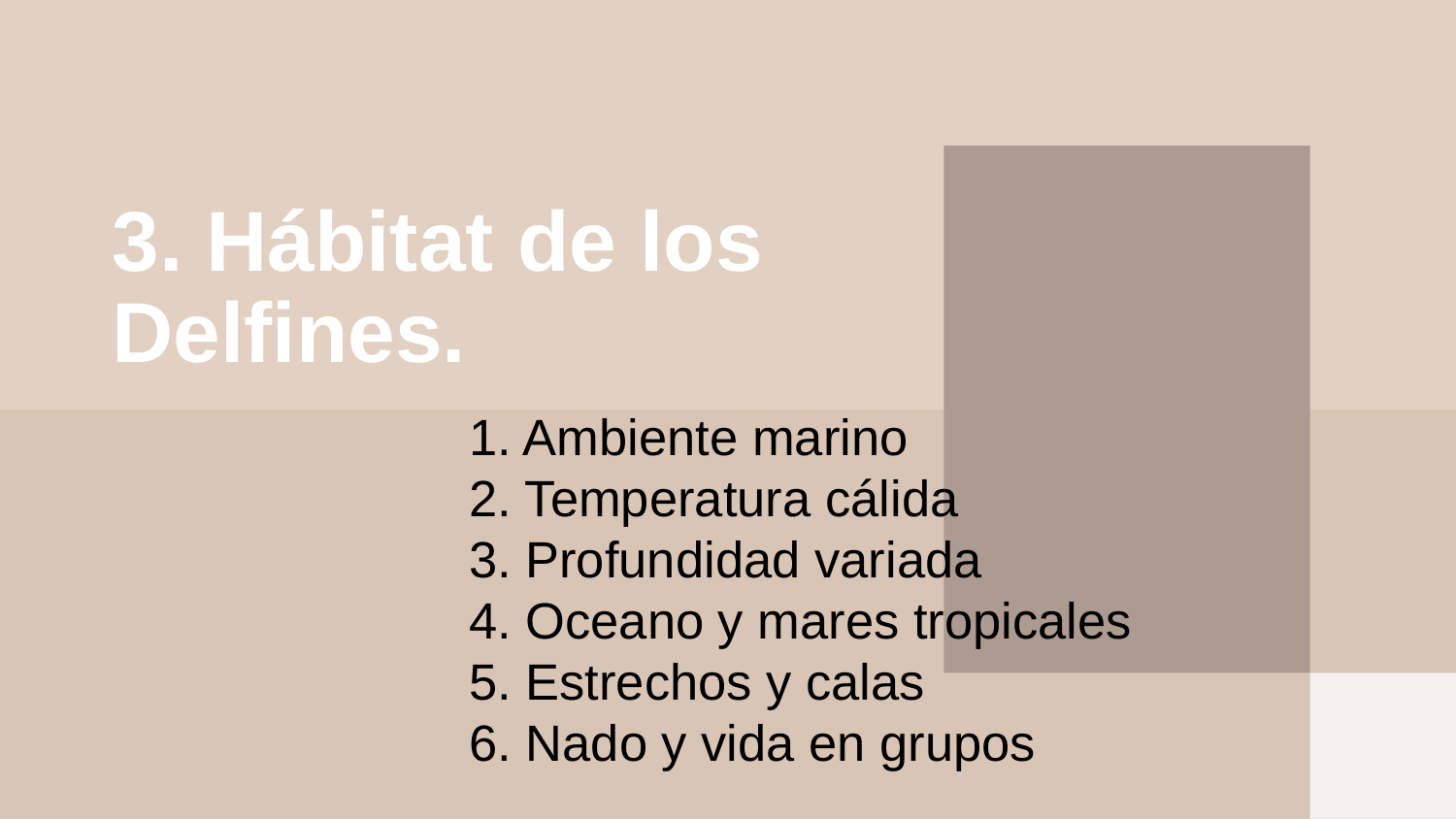

# 3. Hábitat de los Delfines.

1. Ambiente marino
2. Temperatura cálida
3. Profundidad variada
4. Oceano y mares tropicales
5. Estrechos y calas
6. Nado y vida en grupos